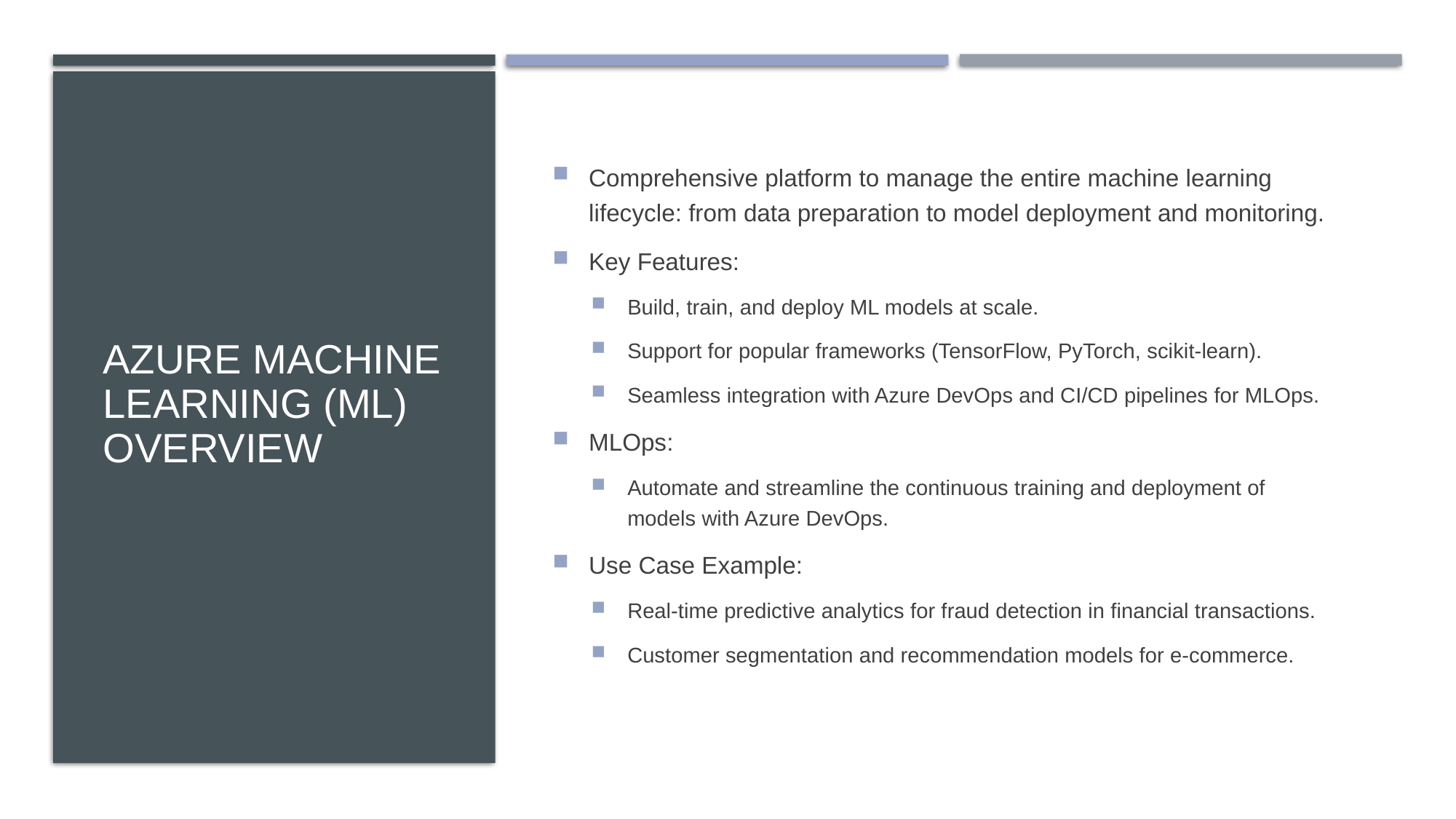

# Azure Machine Learning (ML) Overview
Comprehensive platform to manage the entire machine learning lifecycle: from data preparation to model deployment and monitoring.
Key Features:
Build, train, and deploy ML models at scale.
Support for popular frameworks (TensorFlow, PyTorch, scikit-learn).
Seamless integration with Azure DevOps and CI/CD pipelines for MLOps.
MLOps:
Automate and streamline the continuous training and deployment of models with Azure DevOps.
Use Case Example:
Real-time predictive analytics for fraud detection in financial transactions.
Customer segmentation and recommendation models for e-commerce.